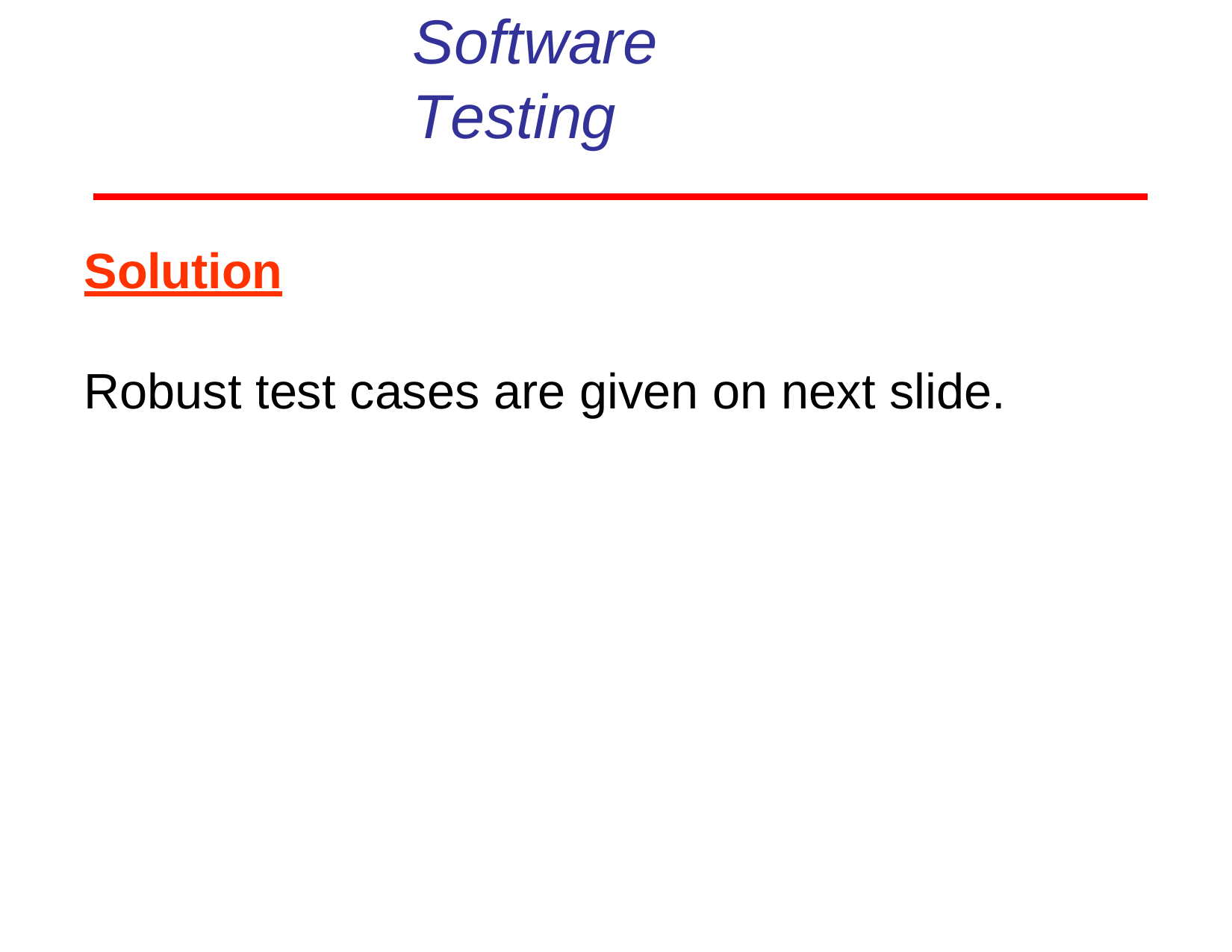

Software Testing

Solution

Robust test cases are given on next slide.